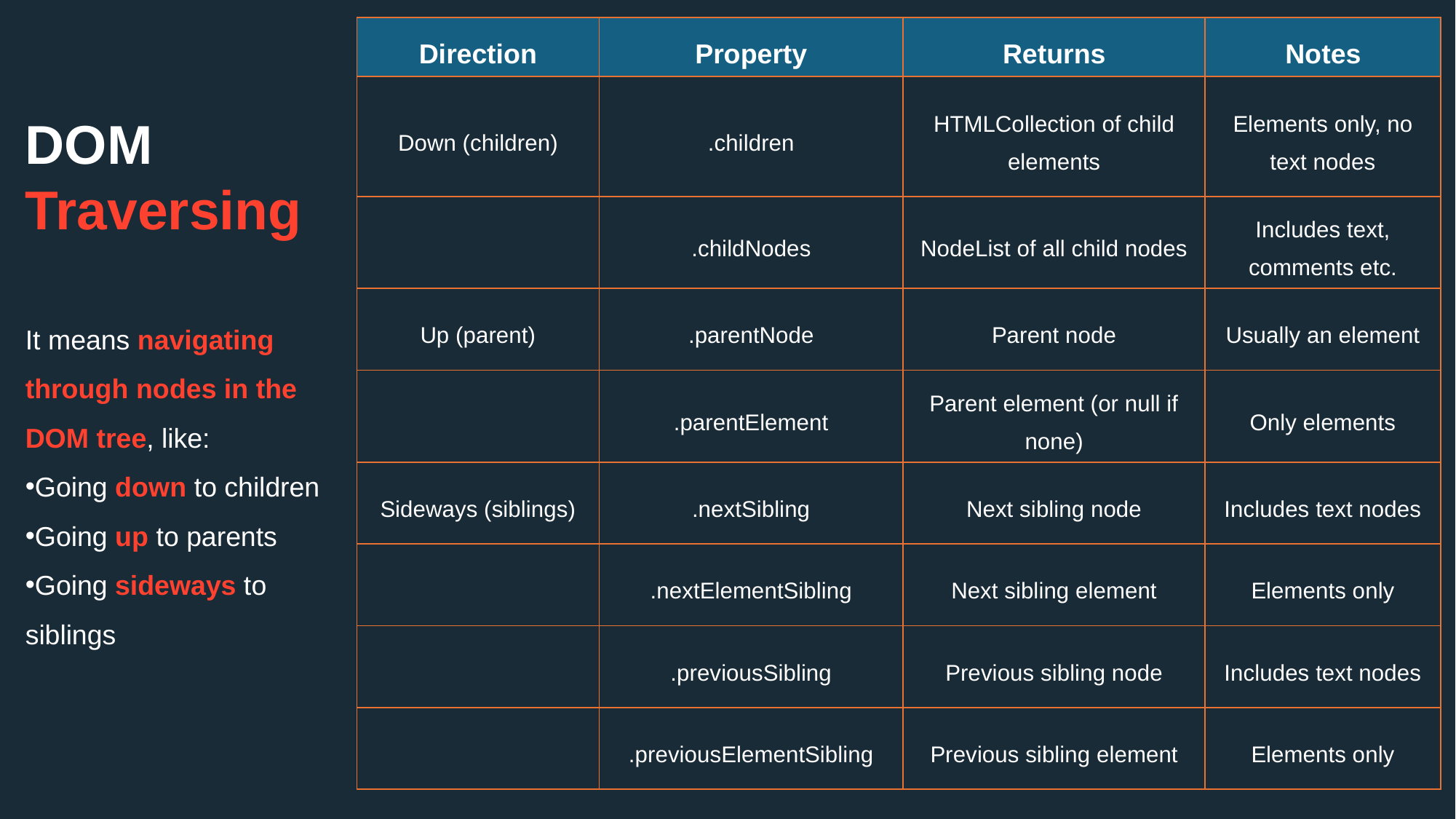

| Direction | Property | Returns | Notes |
| --- | --- | --- | --- |
| Down (children) | .children | HTMLCollection of child elements | Elements only, no text nodes |
|  | .childNodes | NodeList of all child nodes | Includes text, comments etc. |
| Up (parent) | .parentNode | Parent node | Usually an element |
|  | .parentElement | Parent element (or null if none) | Only elements |
| Sideways (siblings) | .nextSibling | Next sibling node | Includes text nodes |
|  | .nextElementSibling | Next sibling element | Elements only |
|  | .previousSibling | Previous sibling node | Includes text nodes |
|  | .previousElementSibling | Previous sibling element | Elements only |
DOM Traversing

It means navigating through nodes in the DOM tree, like:
Going down to children
Going up to parents
Going sideways to siblings